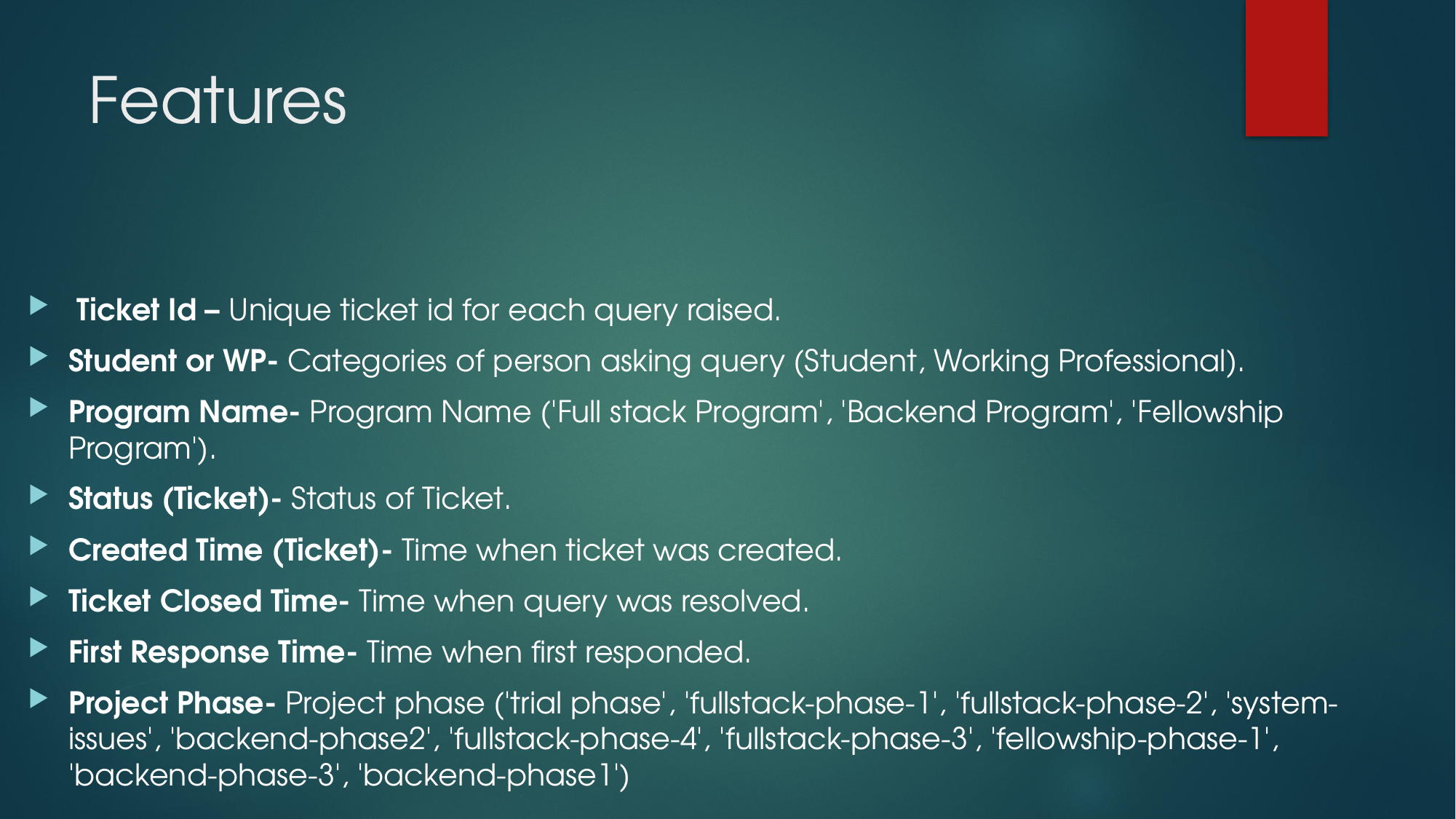

# Features

 Ticket Id – Unique ticket id for each query raised.
Student or WP- Categories of person asking query (Student, Working Professional).
Program Name- Program Name ('Full stack Program', 'Backend Program', 'Fellowship Program').
Status (Ticket)- Status of Ticket.
Created Time (Ticket)- Time when ticket was created.
Ticket Closed Time- Time when query was resolved.
First Response Time- Time when first responded.
Project Phase- Project phase ('trial phase', 'fullstack-phase-1', 'fullstack-phase-2', 'system-issues', 'backend-phase2', 'fullstack-phase-4', 'fullstack-phase-3', 'fellowship-phase-1', 'backend-phase-3', 'backend-phase1')